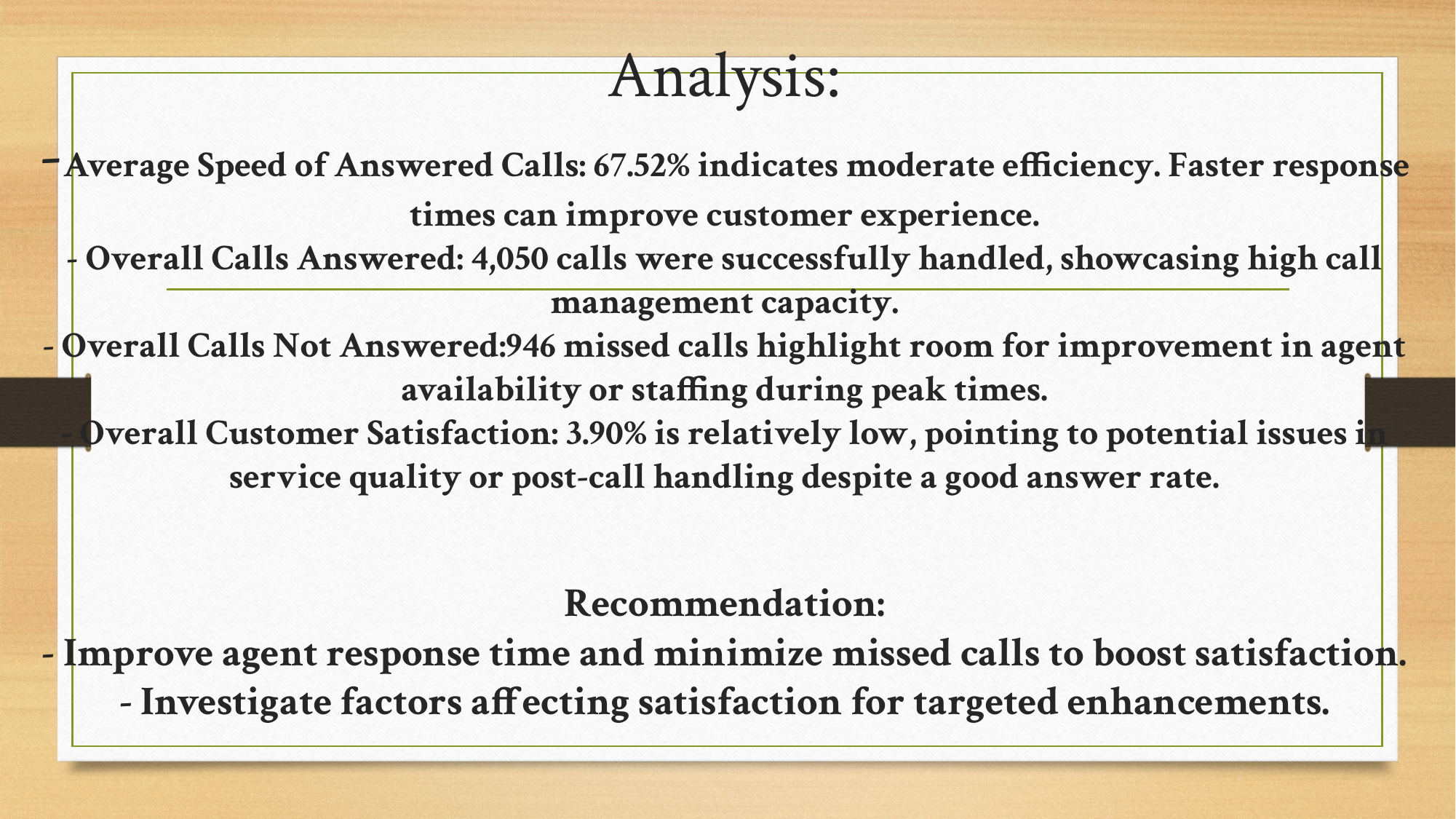

# Analysis: -Average Speed of Answered Calls: 67.52% indicates moderate efficiency. Faster response times can improve customer experience. - Overall Calls Answered: 4,050 calls were successfully handled, showcasing high call management capacity. - Overall Calls Not Answered:946 missed calls highlight room for improvement in agent availability or staffing during peak times. - Overall Customer Satisfaction: 3.90% is relatively low, pointing to potential issues in service quality or post-call handling despite a good answer rate. Recommendation: - Improve agent response time and minimize missed calls to boost satisfaction. - Investigate factors affecting satisfaction for targeted enhancements.
67.52%  4050     946
Average speed of answed call                     overall call answed                    overall call not answerd

3.40%
Overall customer satisfaction